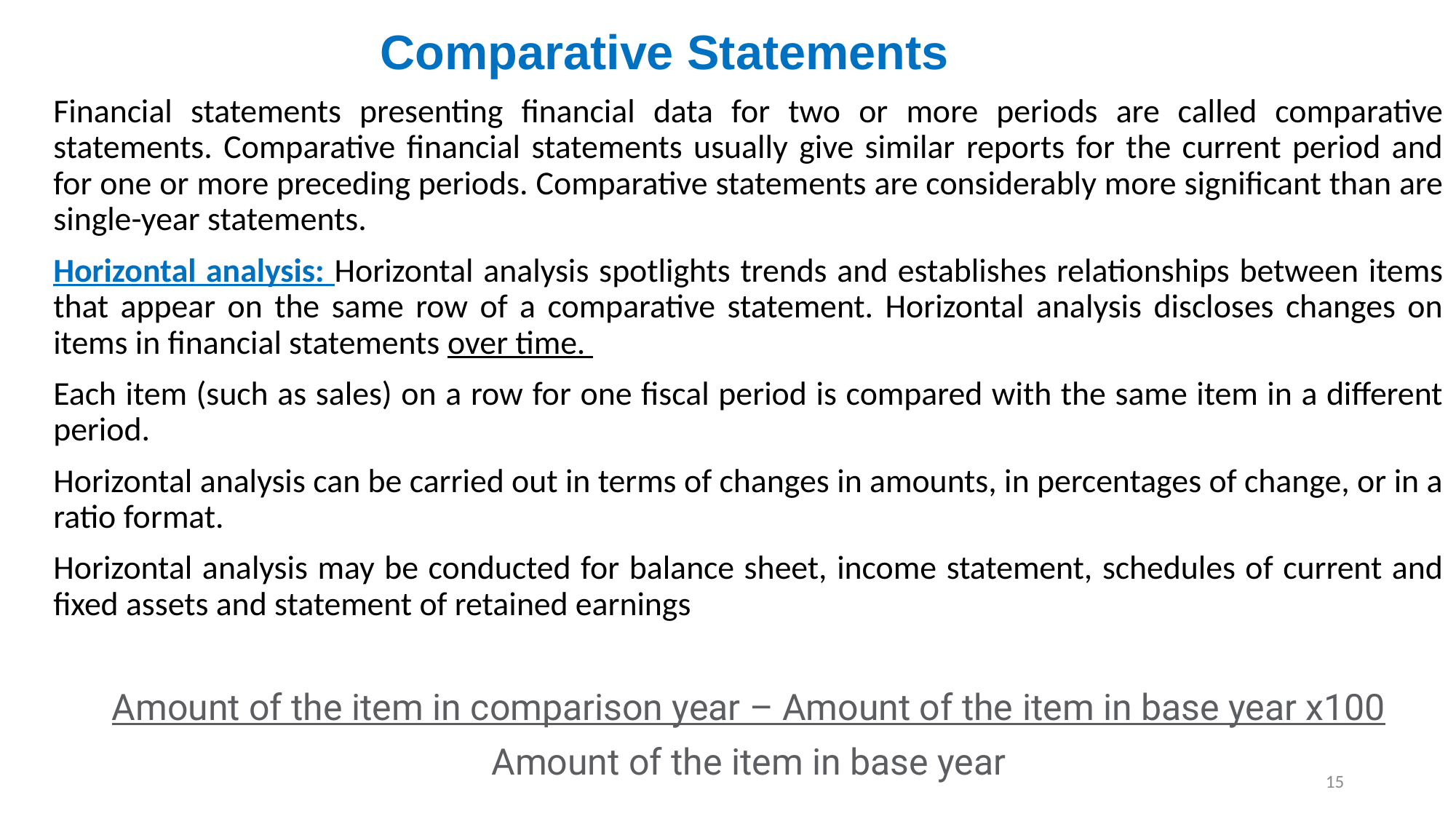

# Comparative Statements
Financial statements presenting financial data for two or more periods are called comparative statements. Comparative financial statements usually give similar reports for the current period and for one or more preceding periods. Comparative statements are considerably more significant than are single-year statements.
Horizontal analysis: Horizontal analysis spotlights trends and establishes relationships between items that appear on the same row of a comparative statement. Horizontal analysis discloses changes on items in financial statements over time.
Each item (such as sales) on a row for one fiscal period is compared with the same item in a different period.
Horizontal analysis can be carried out in terms of changes in amounts, in percentages of change, or in a ratio format.
Horizontal analysis may be conducted for balance sheet, income statement, schedules of current and fixed assets and statement of retained earnings

Amount of the item in comparison year – Amount of the item in base year x100
Amount of the item in base year
15